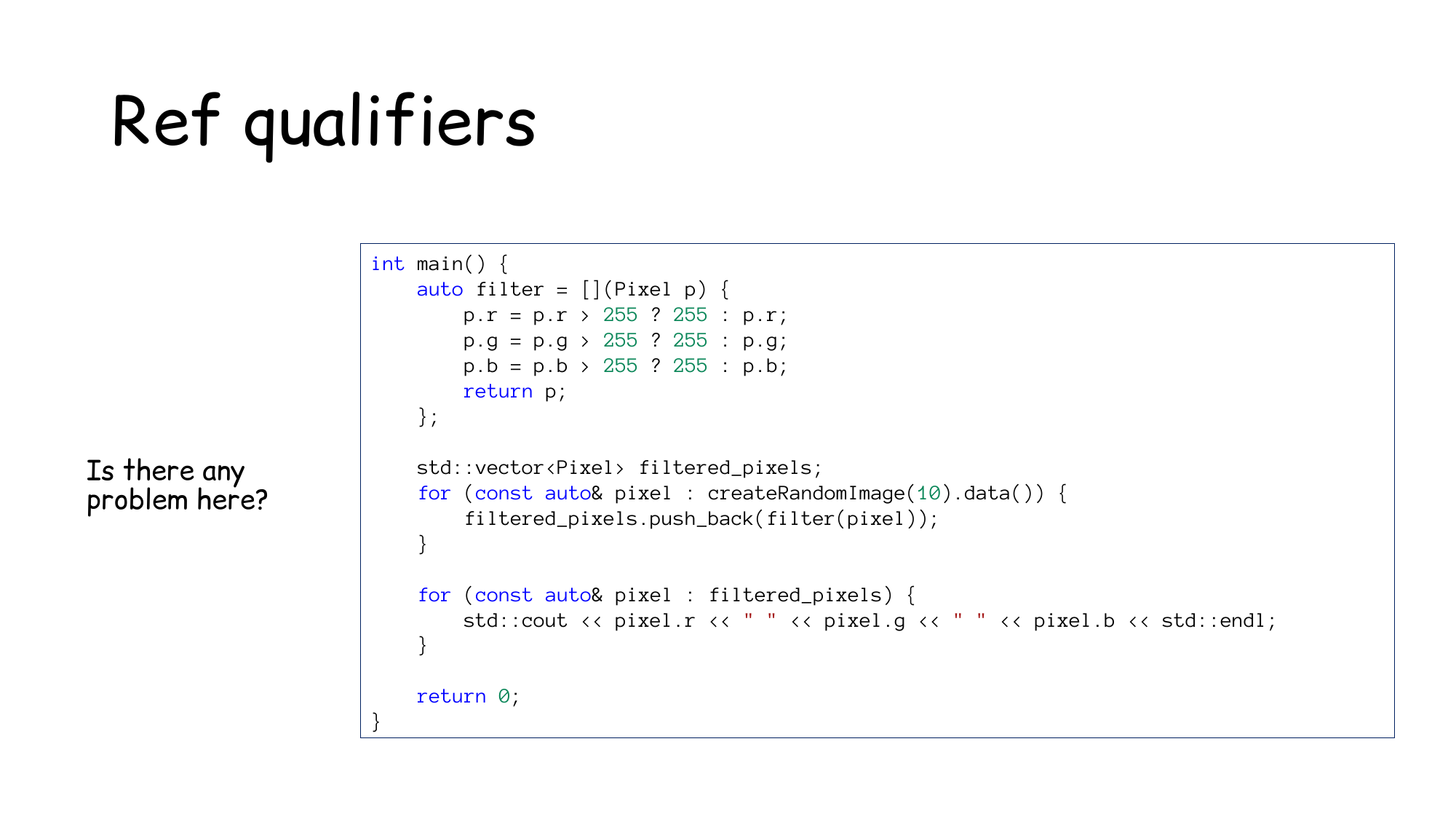

# Ref qualifiers
int main() {
    auto filter = [](Pixel p) {
        p.r = p.r > 255 ? 255 : p.r;
        p.g = p.g > 255 ? 255 : p.g;
        p.b = p.b > 255 ? 255 : p.b;
        return p;
    };
    std::vector<Pixel> filtered_pixels;
    for (const auto& pixel : createRandomImage(10).data()) {
        filtered_pixels.push_back(filter(pixel));
    }
    for (const auto& pixel : filtered_pixels) {
        std::cout << pixel.r << " " << pixel.g << " " << pixel.b << std::endl;
    }
    return 0;
}
Is there any problem here?